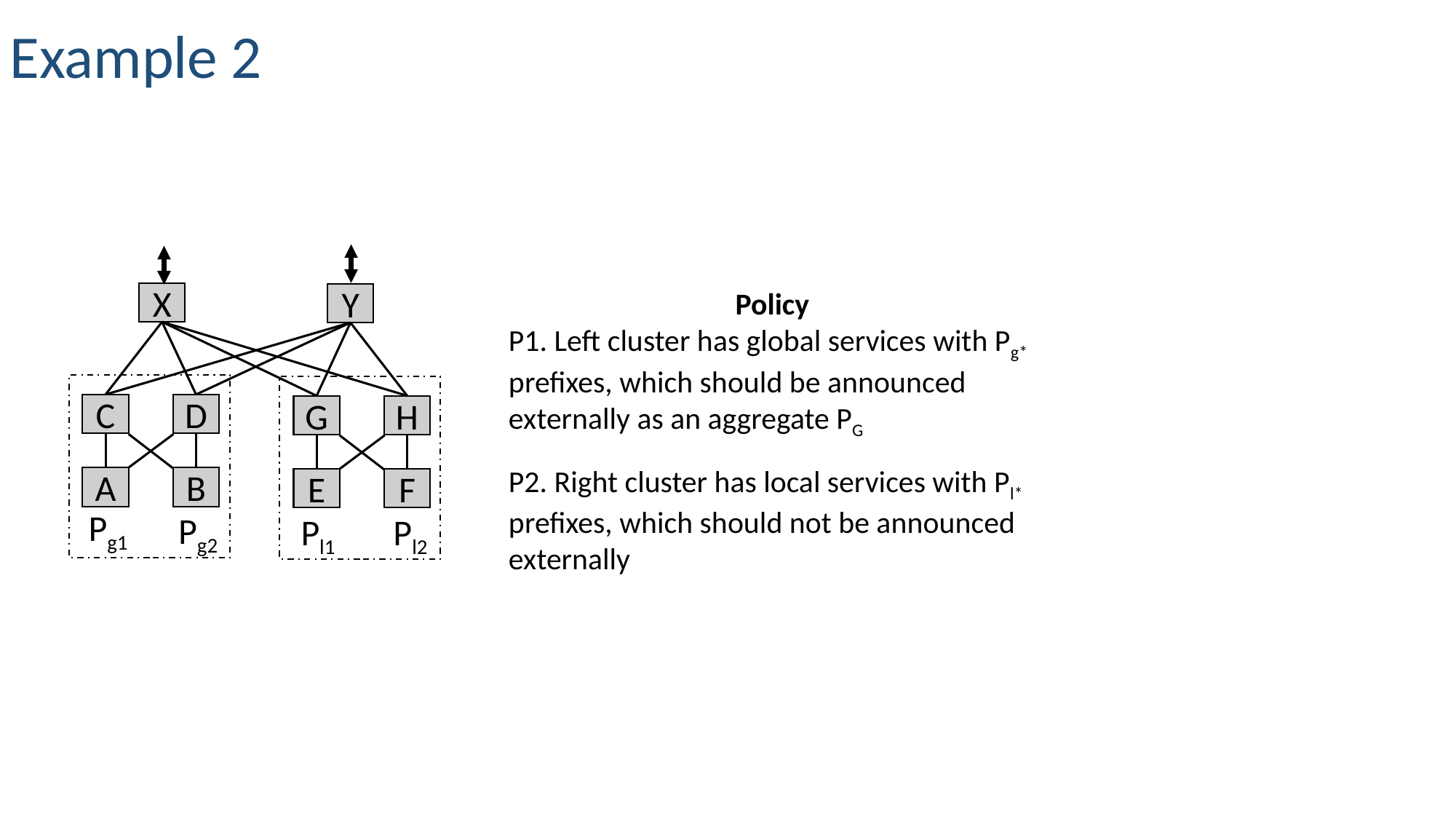

Example 2
Policy
P1. Left cluster has global services with Pg* prefixes, which should be announced externally as an aggregate PG

P2. Right cluster has local services with Pl* prefixes, which should not be announced externally
X
Y

C
D
A
B
Pg1
Pg2

G
H
E
F
Pl2
Pl1